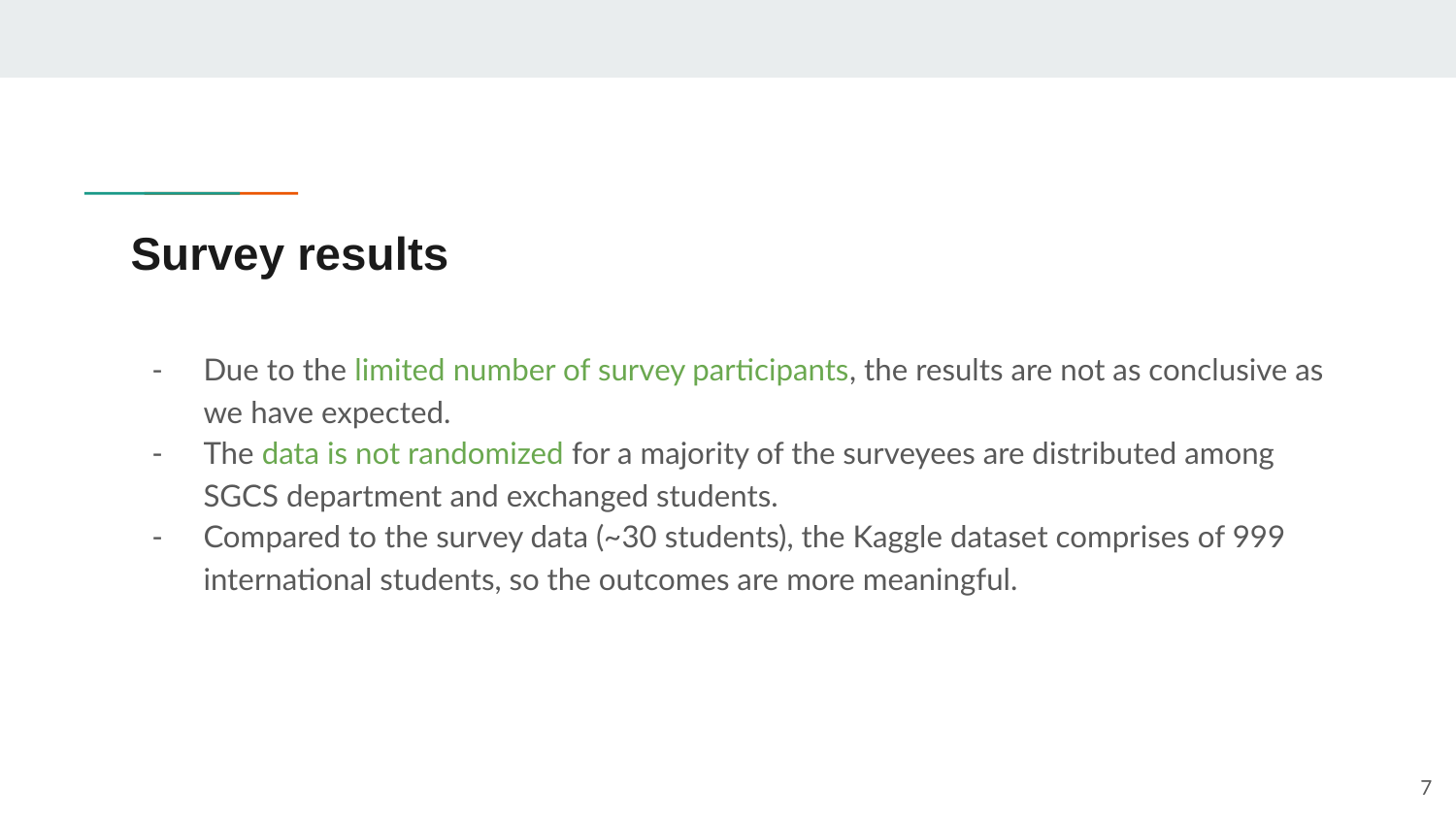

# Survey results
Due to the limited number of survey participants, the results are not as conclusive as we have expected.
The data is not randomized for a majority of the surveyees are distributed among SGCS department and exchanged students.
Compared to the survey data (~30 students), the Kaggle dataset comprises of 999 international students, so the outcomes are more meaningful.
7